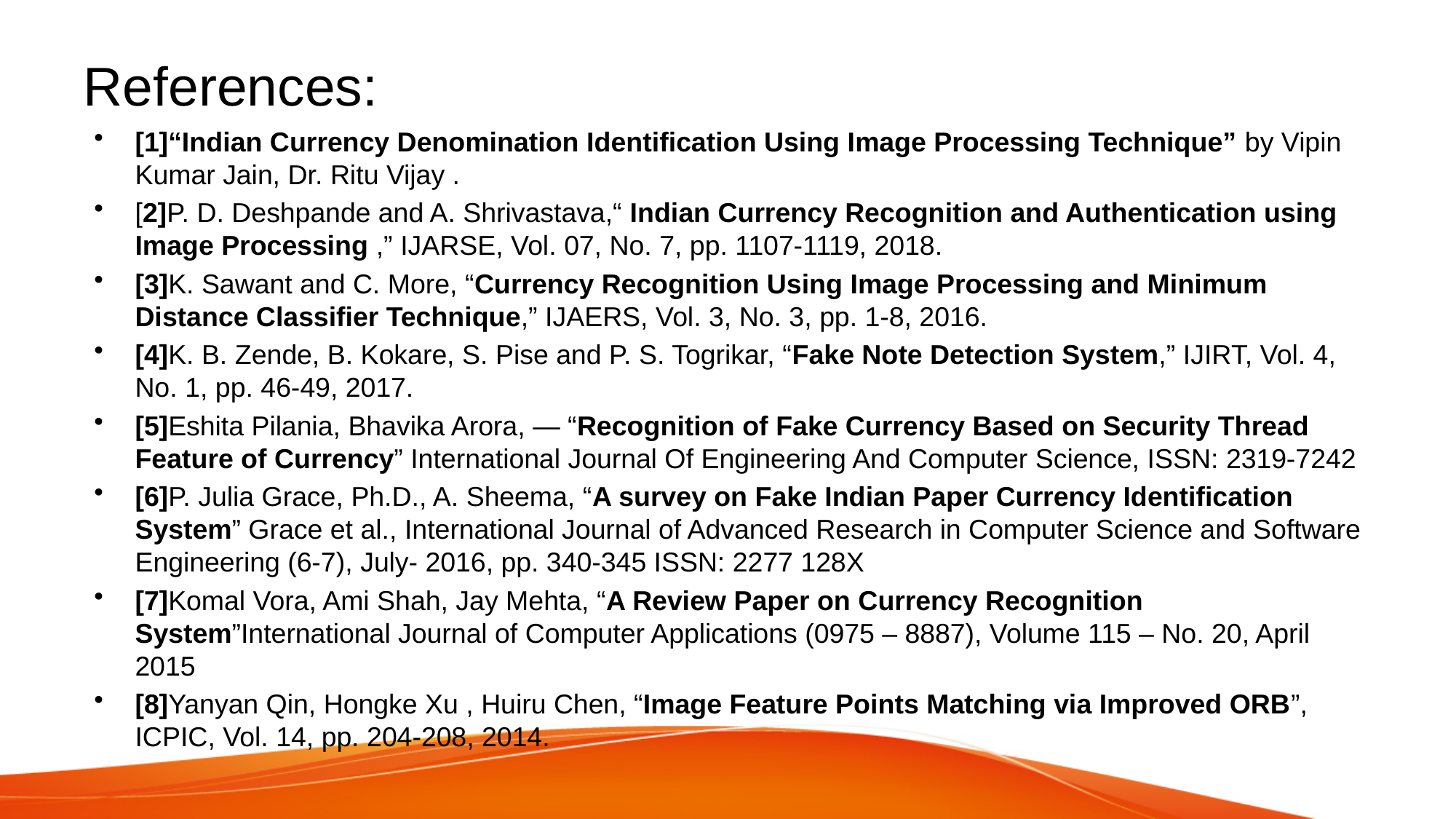

# References:
[1]“Indian Currency Denomination Identification Using Image Processing Technique” by Vipin Kumar Jain, Dr. Ritu Vijay .
[2]P. D. Deshpande and A. Shrivastava,“ Indian Currency Recognition and Authentication using Image Processing ,” IJARSE, Vol. 07, No. 7, pp. 1107-1119, 2018.
[3]K. Sawant and C. More, “Currency Recognition Using Image Processing and Minimum Distance Classifier Technique,” IJAERS, Vol. 3, No. 3, pp. 1-8, 2016.
[4]K. B. Zende, B. Kokare, S. Pise and P. S. Togrikar, “Fake Note Detection System,” IJIRT, Vol. 4, No. 1, pp. 46-49, 2017.
[5]Eshita Pilania, Bhavika Arora, ― “Recognition of Fake Currency Based on Security Thread Feature of Currency” International Journal Of Engineering And Computer Science, ISSN: 2319-7242
[6]P. Julia Grace, Ph.D., A. Sheema, “A survey on Fake Indian Paper Currency Identification System” Grace et al., International Journal of Advanced Research in Computer Science and Software Engineering (6-7), July- 2016, pp. 340-345 ISSN: 2277 128X
[7]Komal Vora, Ami Shah, Jay Mehta, “A Review Paper on Currency Recognition System”International Journal of Computer Applications (0975 – 8887), Volume 115 – No. 20, April 2015
[8]Yanyan Qin, Hongke Xu , Huiru Chen, “Image Feature Points Matching via Improved ORB”, ICPIC, Vol. 14, pp. 204-208, 2014.